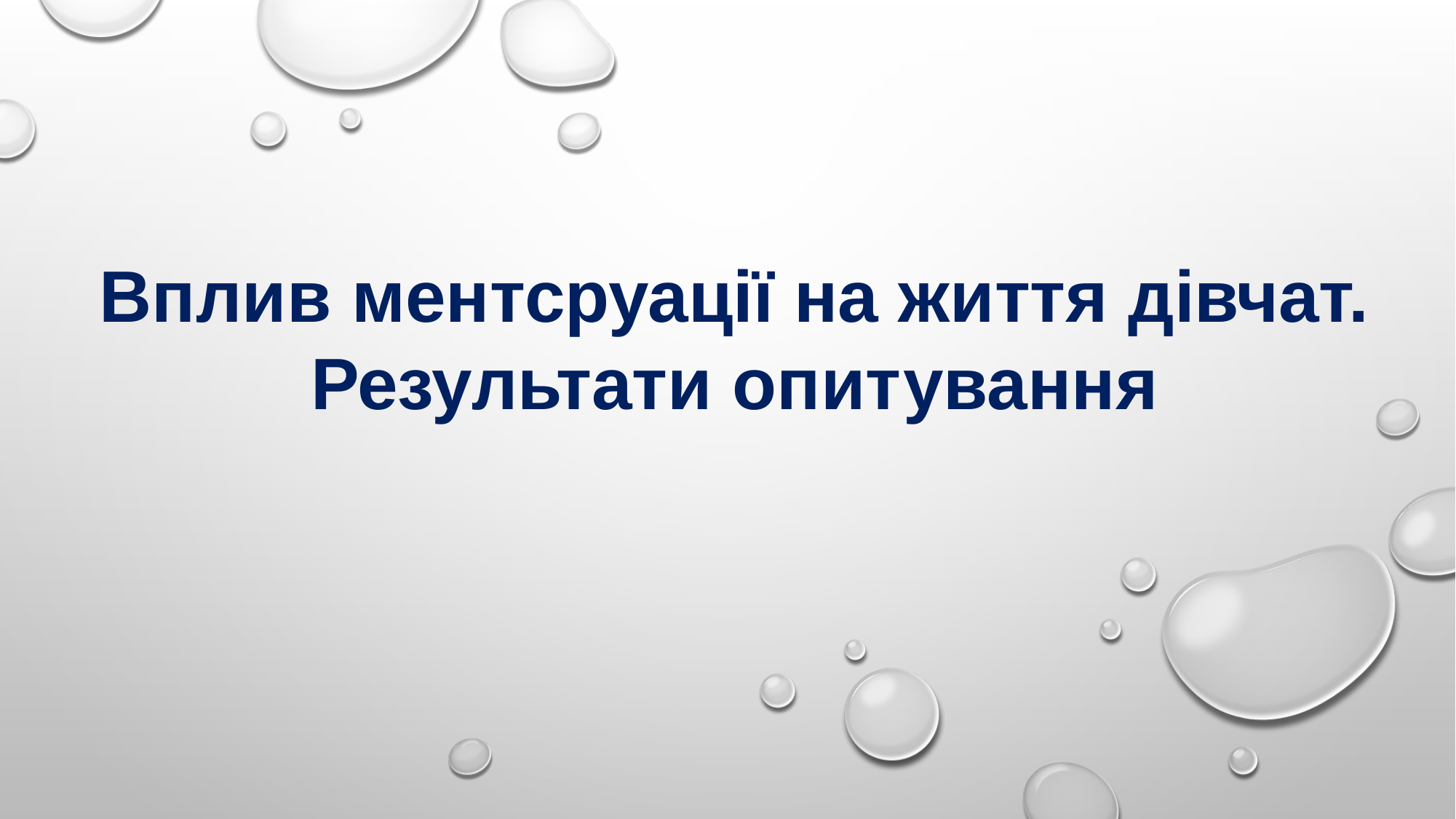

Вплив ментсруації на життя дівчат. Результати опитування